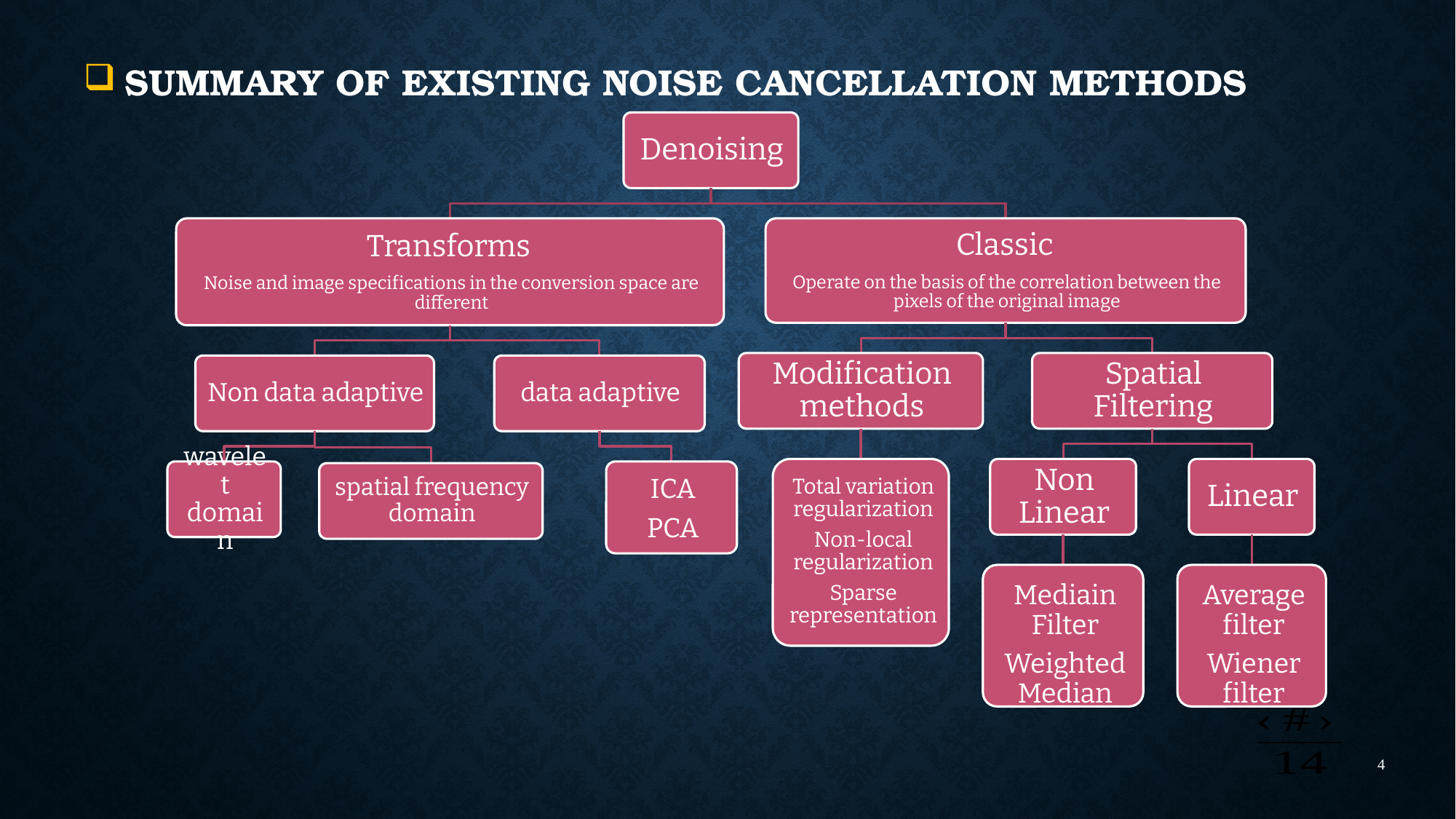

# Summary of existing noise cancellation methods
Denoising
Transforms
Noise and image specifications in the conversion space are different
Non data adaptive
wavelet domain
spatial frequency domain
data adaptive
ICA
PCA

Classic
Operate on the basis of the correlation between the pixels of the original image
Modification methods
Total variation regularization
Non-local regularization
Sparse representation

Spatial Filtering
Non Linear
Mediain Filter
Weighted Median
Linear
Average filter
Wiener filter

4